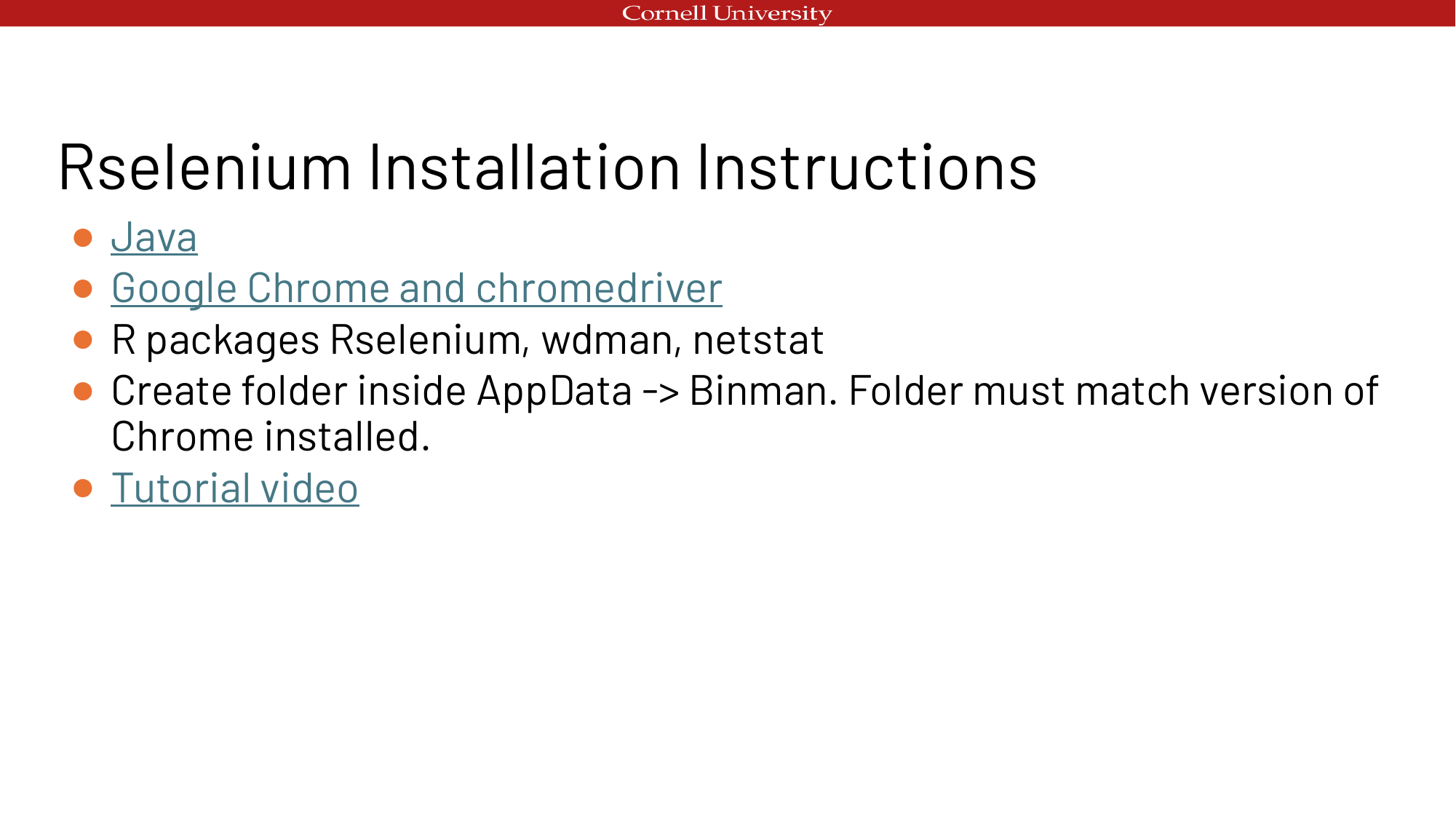

# Rselenium Installation Instructions
Java
Google Chrome and chromedriver
R packages Rselenium, wdman, netstat
Create folder inside AppData -> Binman. Folder must match version of Chrome installed.
Tutorial video